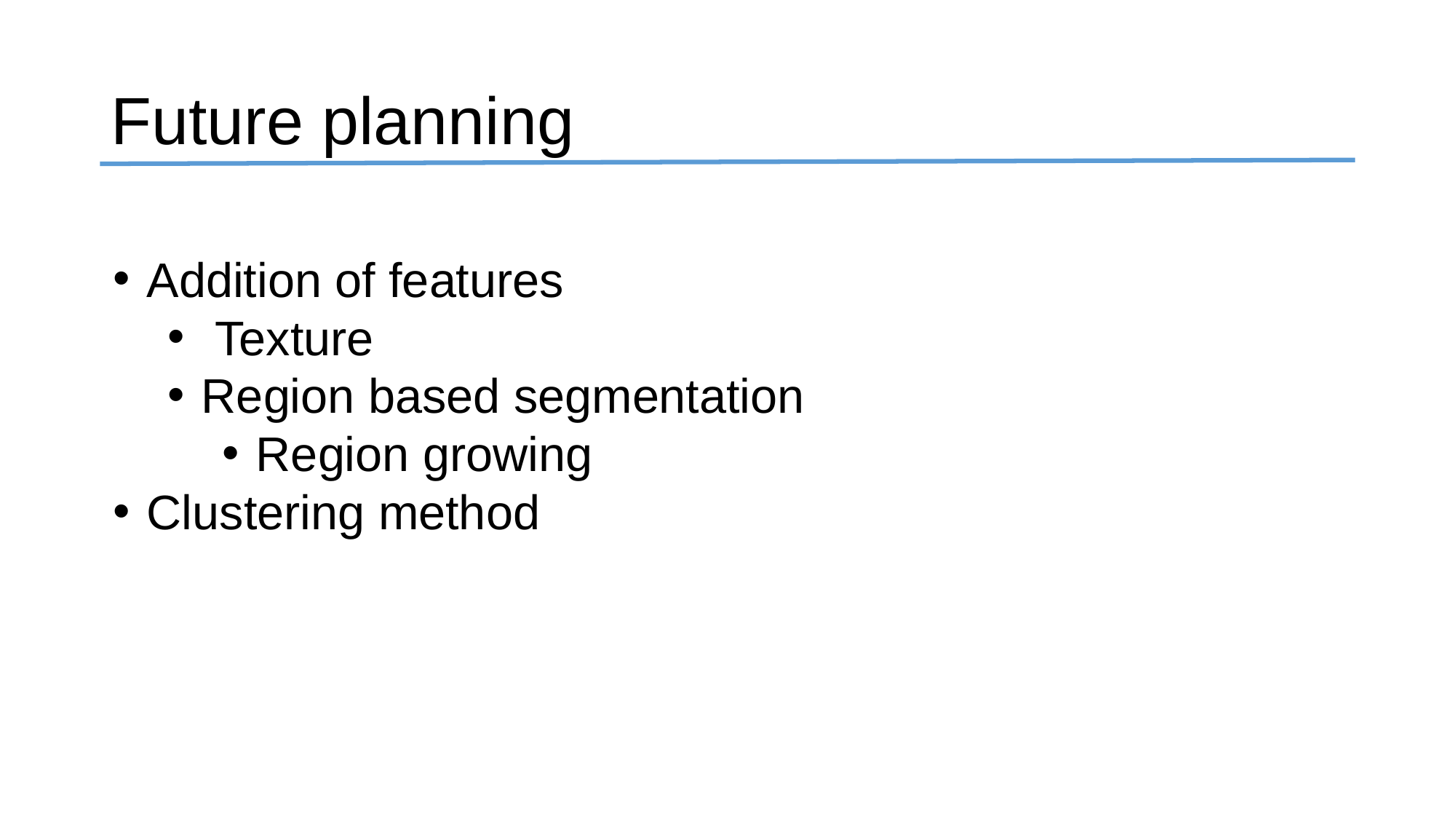

# Future planning
Addition of features
 Texture
Region based segmentation
Region growing
Clustering method